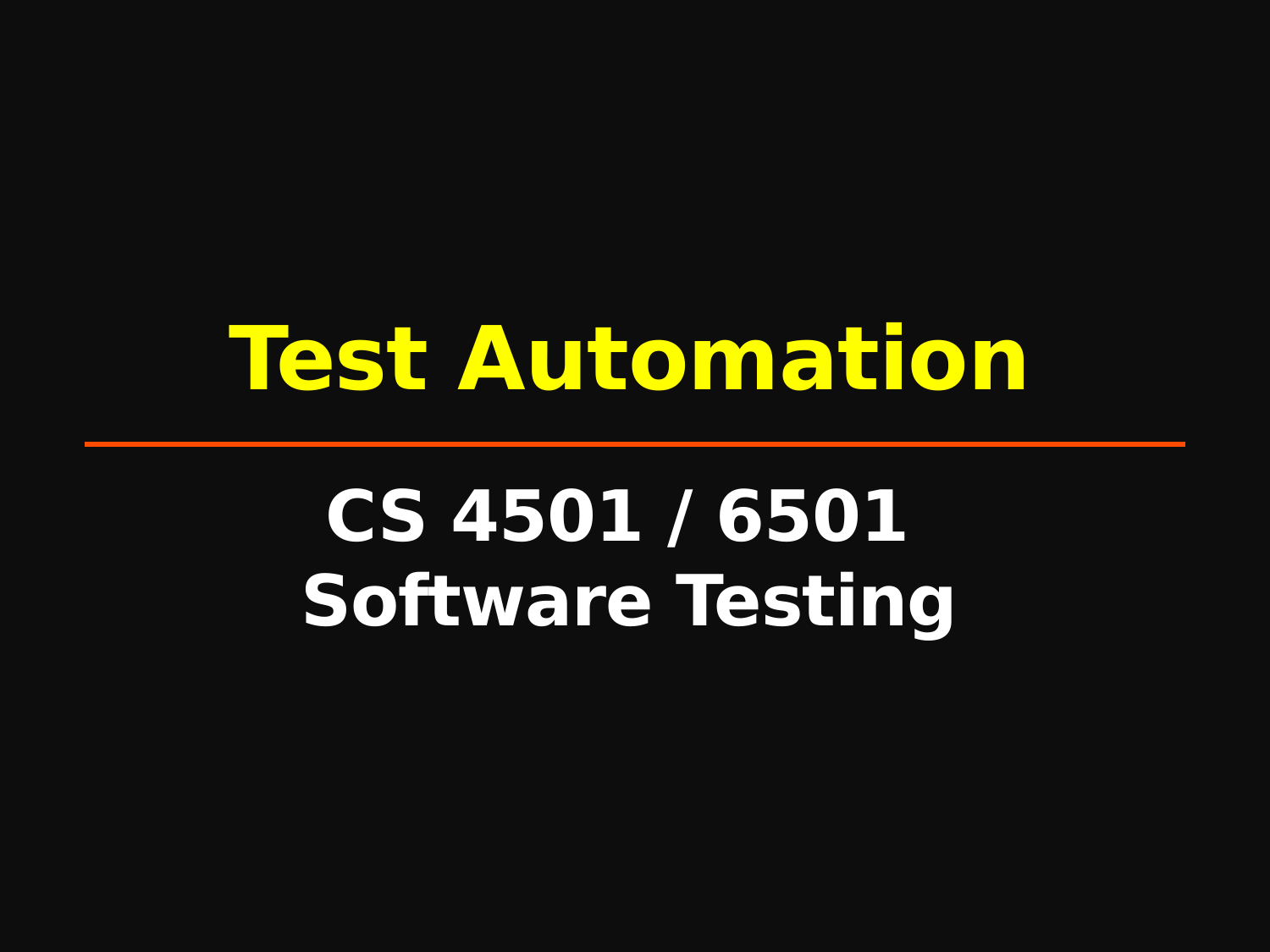

# Test Automation CS 4501 / 6501 Software Testing